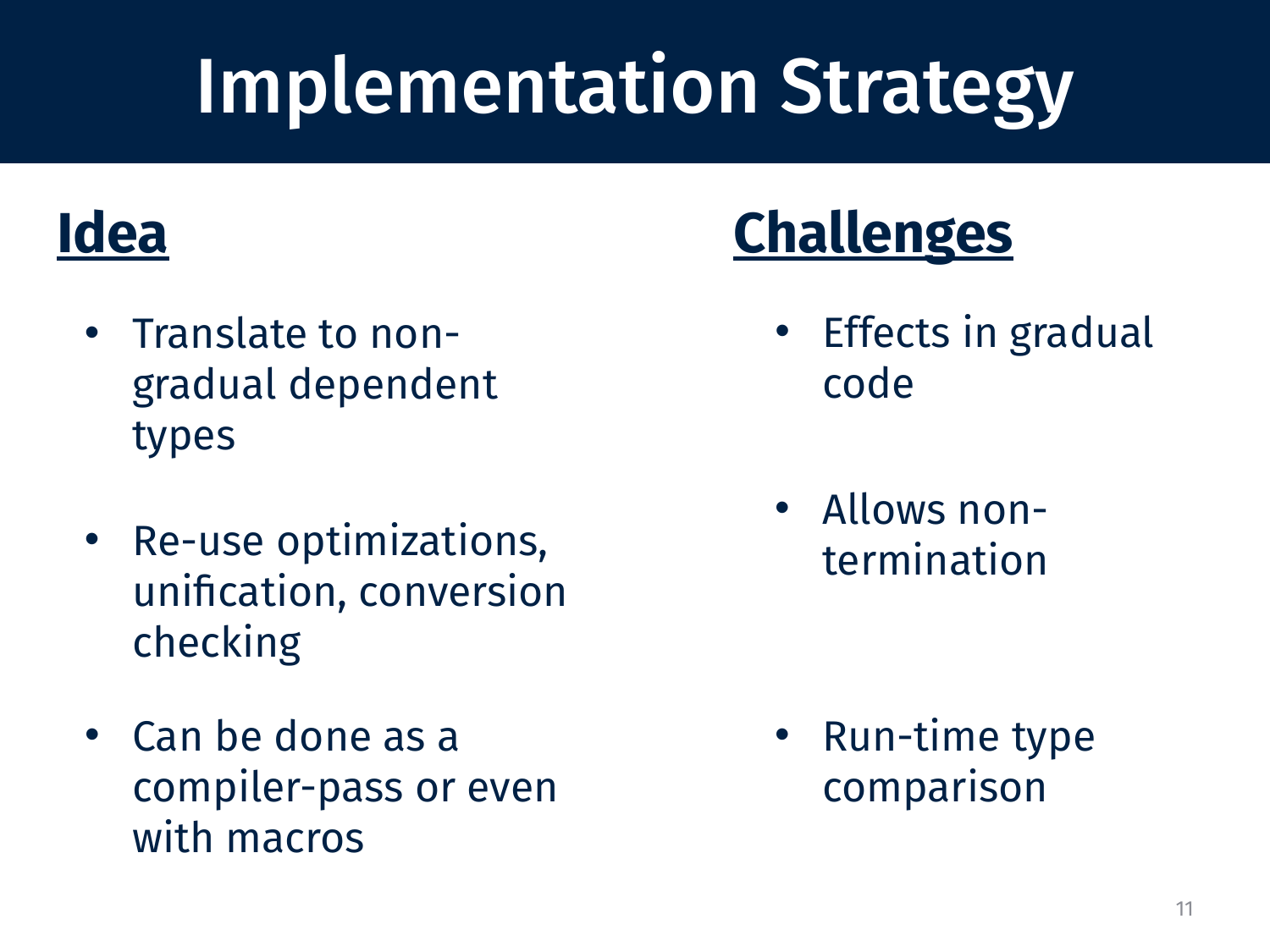

# Implementation Strategy
Challenges
Idea
Effects in gradual code
Translate to non-gradual dependent types
Allows non-termination
Re-use optimizations, unification, conversion checking
Can be done as a compiler-pass or even with macros
Run-time type comparison
11